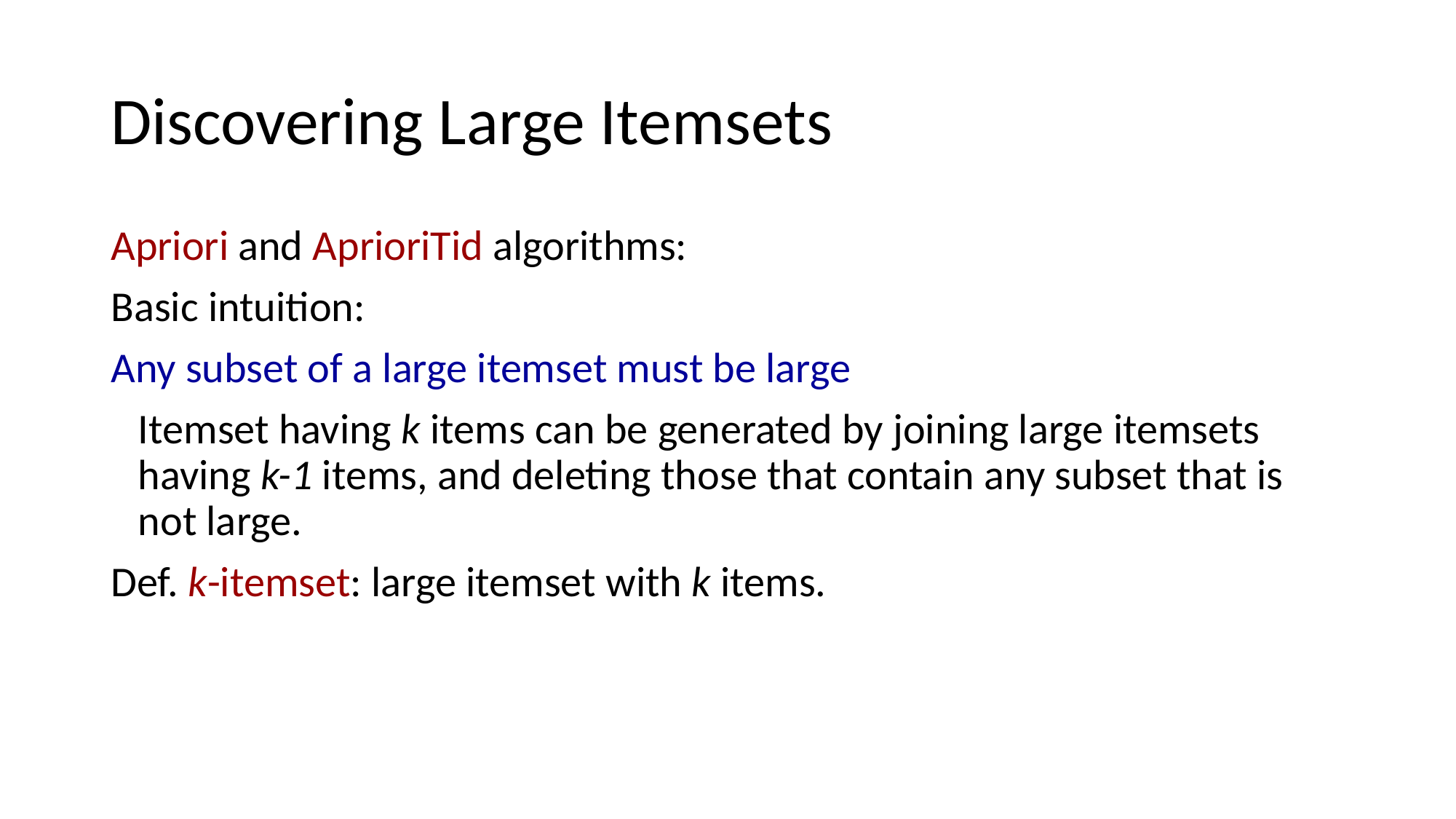

# Discovering Large Itemsets
Apriori and AprioriTid algorithms:
Basic intuition:
Any subset of a large itemset must be large
	Itemset having k items can be generated by joining large itemsets having k-1 items, and deleting those that contain any subset that is not large.
Def. k-itemset: large itemset with k items.